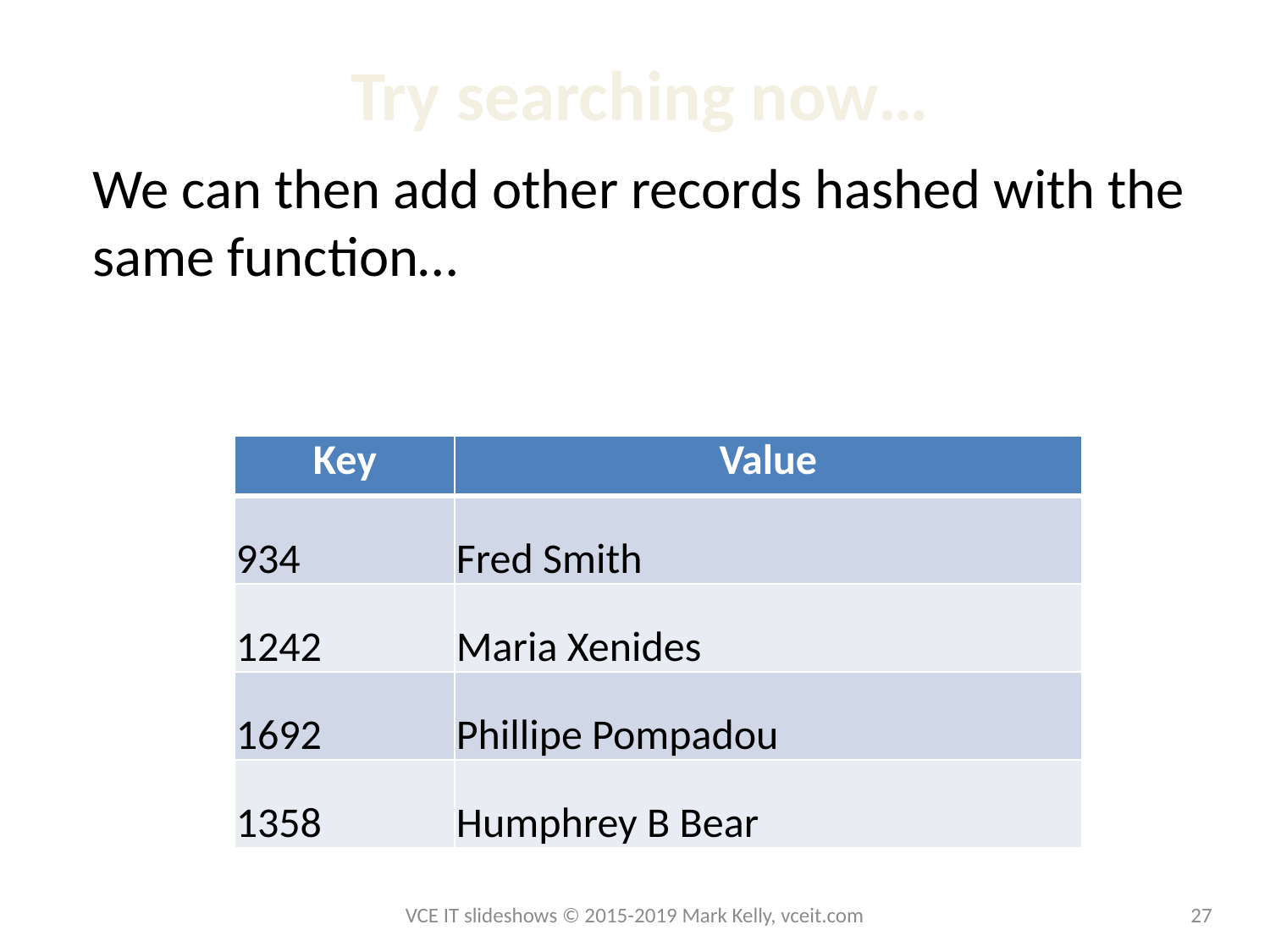

# Try searching now…
We can then add other records hashed with the same function…
| Key | Value |
| --- | --- |
| 934 | Fred Smith |
| 1242 | Maria Xenides |
| 1692 | Phillipe Pompadou |
| 1358 | Humphrey B Bear |
VCE IT slideshows © 2015-2019 Mark Kelly, vceit.com
27